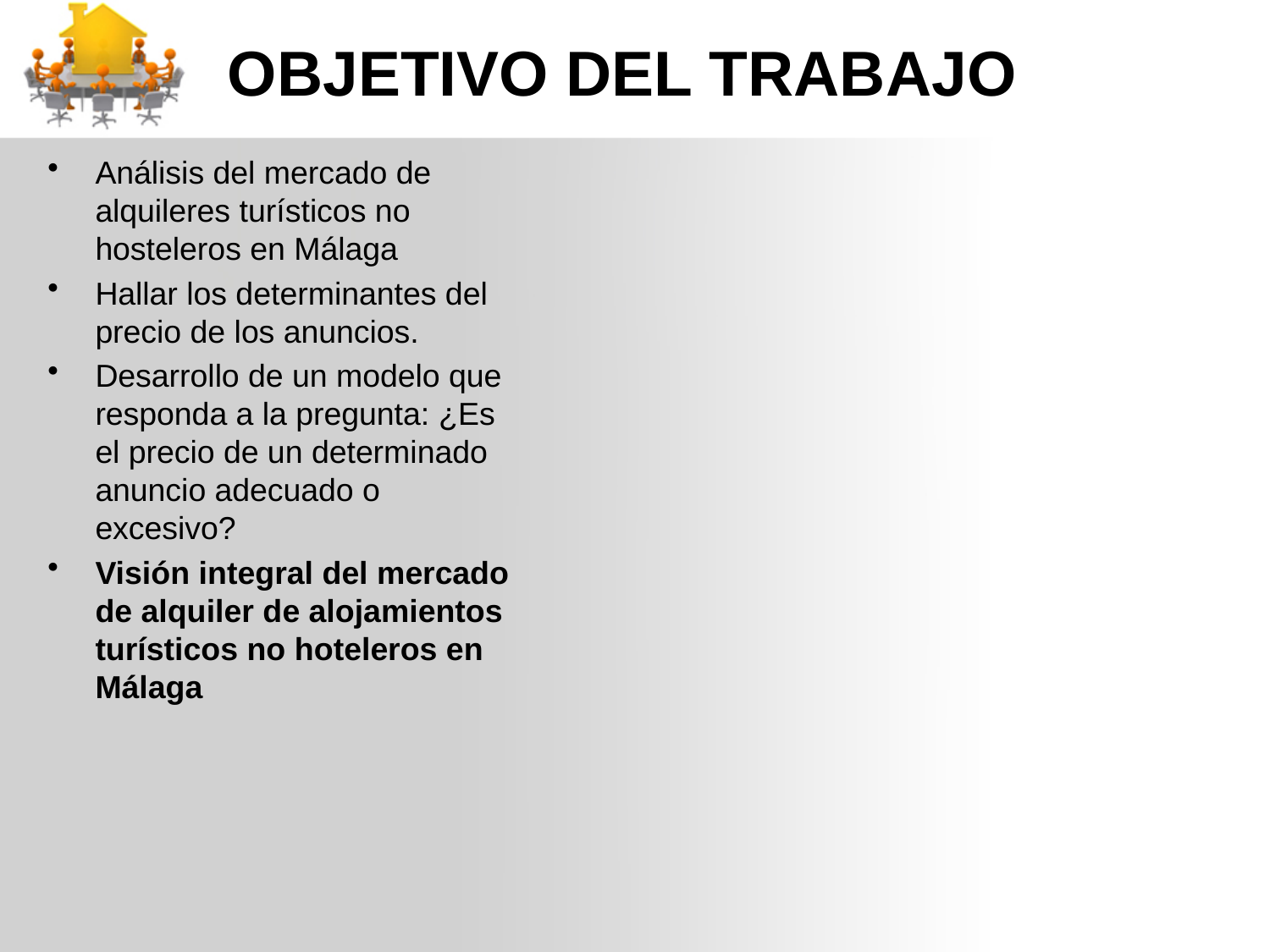

# OBJETIVO DEL TRABAJO
Análisis del mercado de alquileres turísticos no hosteleros en Málaga
Hallar los determinantes del precio de los anuncios.
Desarrollo de un modelo que responda a la pregunta: ¿Es el precio de un determinado anuncio adecuado o excesivo?
Visión integral del mercado de alquiler de alojamientos turísticos no hoteleros en Málaga